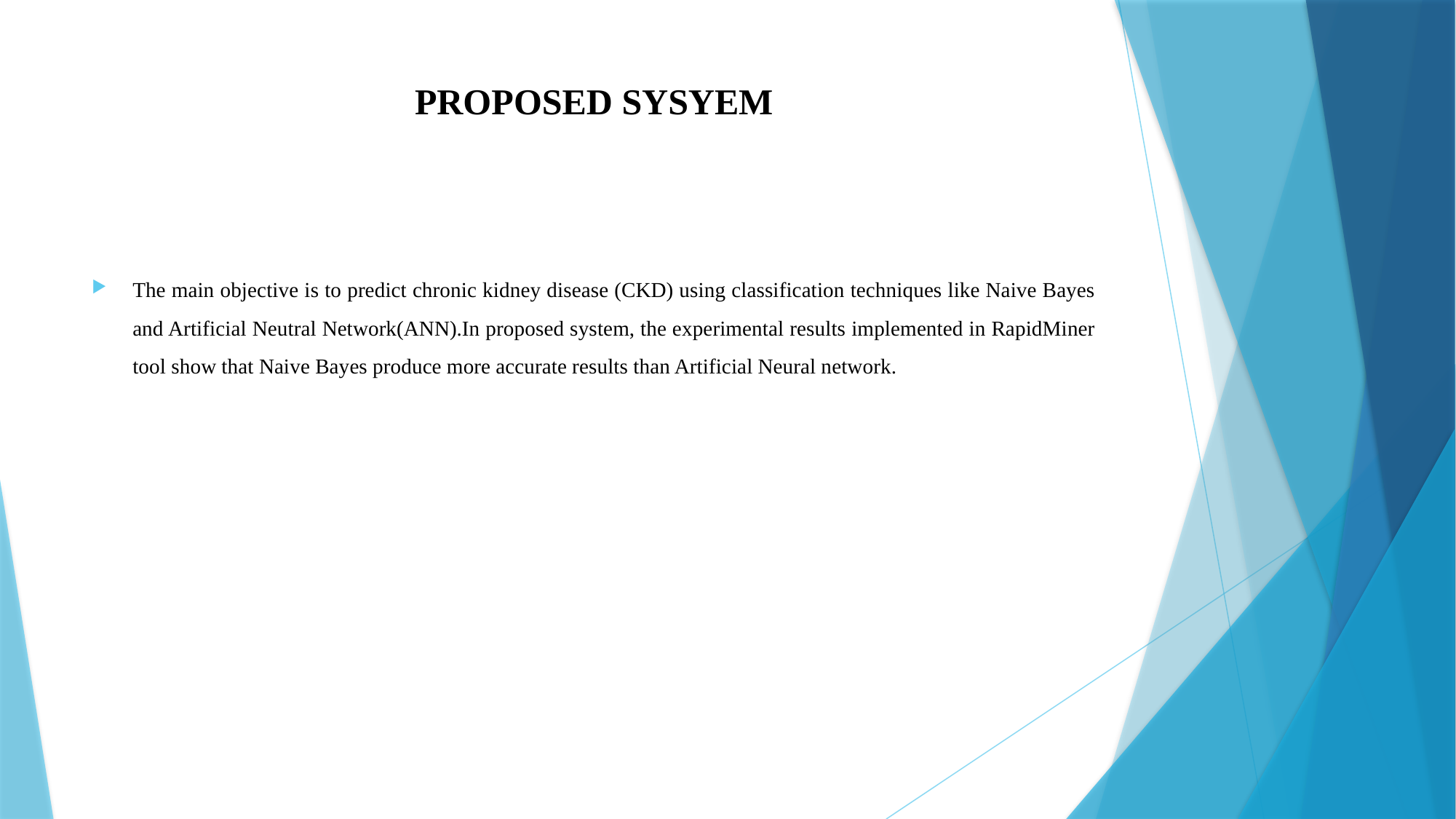

# PROPOSED SYSYEM
The main objective is to predict chronic kidney disease (CKD) using classification techniques like Naive Bayes and Artificial Neutral Network(ANN).In proposed system, the experimental results implemented in RapidMiner tool show that Naive Bayes produce more accurate results than Artificial Neural network.